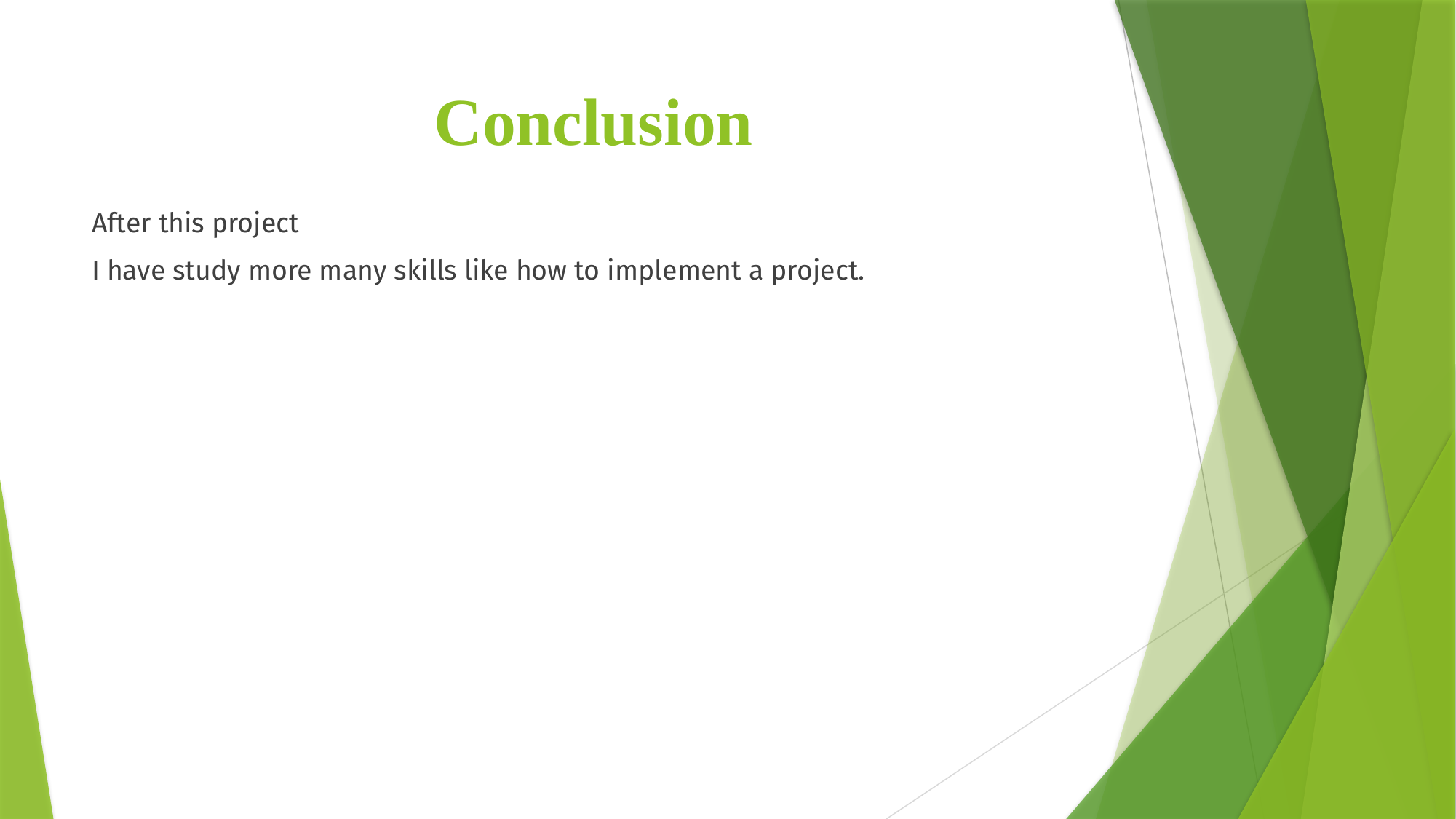

# Conclusion
After this project
I have study more many skills like how to implement a project.